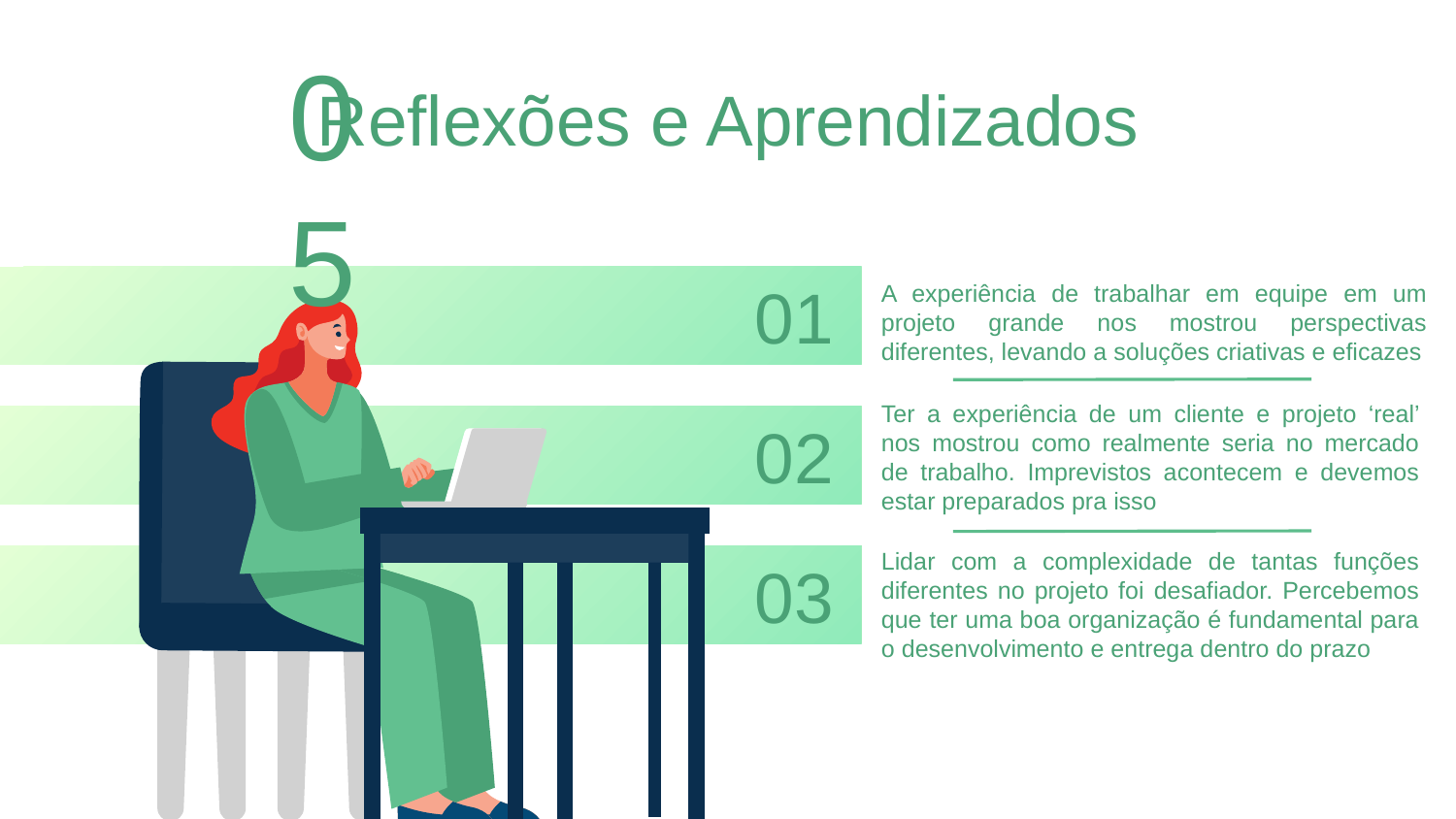

05
# Reflexões e Aprendizados
A experiência de trabalhar em equipe em um projeto grande nos mostrou perspectivas diferentes, levando a soluções criativas e eficazes
01

Ter a experiência de um cliente e projeto ‘real’ nos mostrou como realmente seria no mercado de trabalho. Imprevistos acontecem e devemos estar preparados pra isso
02
Lidar com a complexidade de tantas funções diferentes no projeto foi desafiador. Percebemos que ter uma boa organização é fundamental para o desenvolvimento e entrega dentro do prazo
03